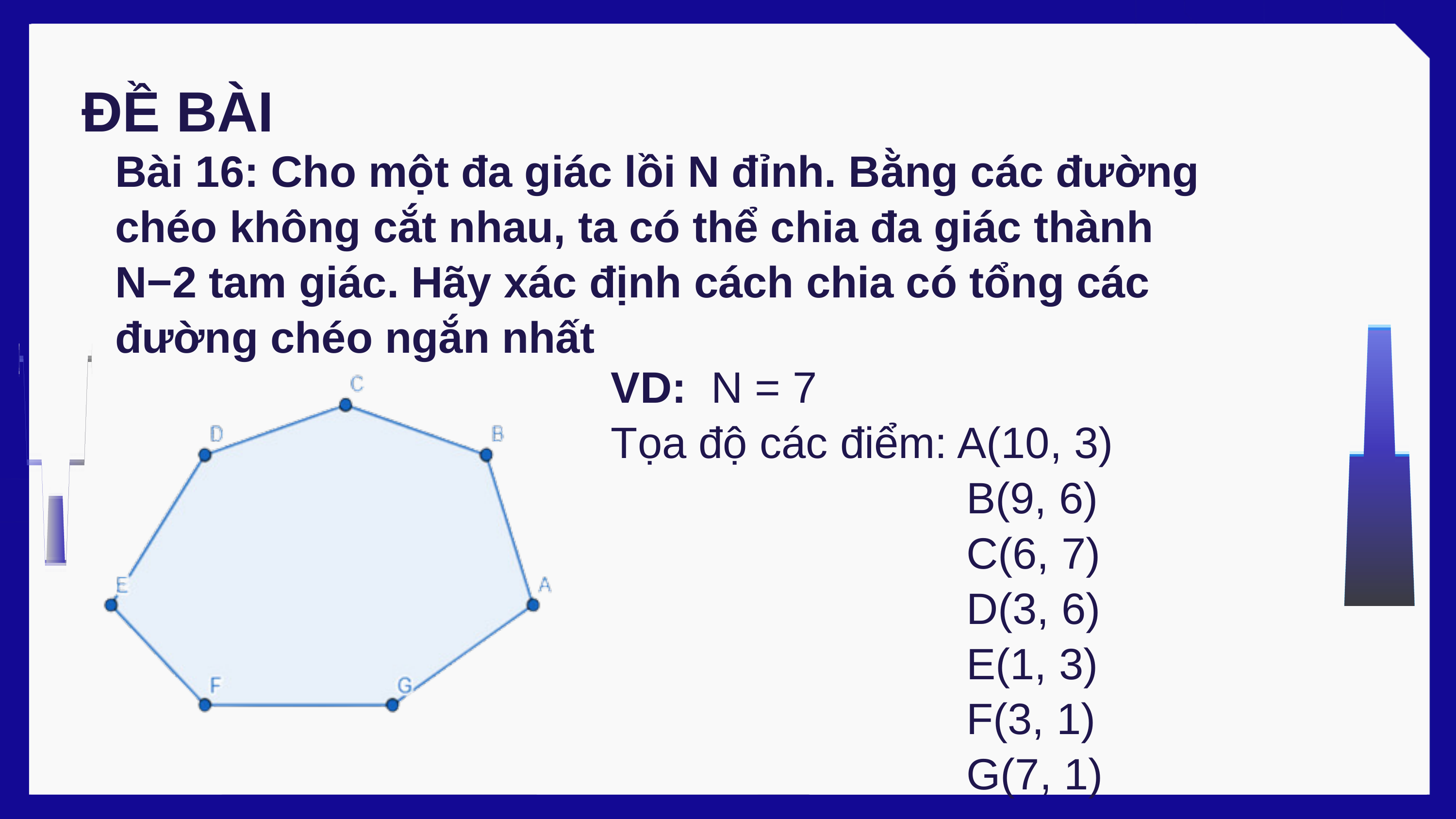

ĐỀ BÀI
Bài 16: Cho một đa giác lồi N đỉnh. Bằng các đường chéo không cắt nhau, ta có thể chia đa giác thành N−2 tam giác. Hãy xác định cách chia có tổng các đường chéo ngắn nhất
VD:  N = 7
Tọa độ các điểm: A(10, 3)
                             B(9, 6)
                             C(6, 7)
                             D(3, 6)
                             E(1, 3)
                             F(3, 1)
                             G(7, 1)